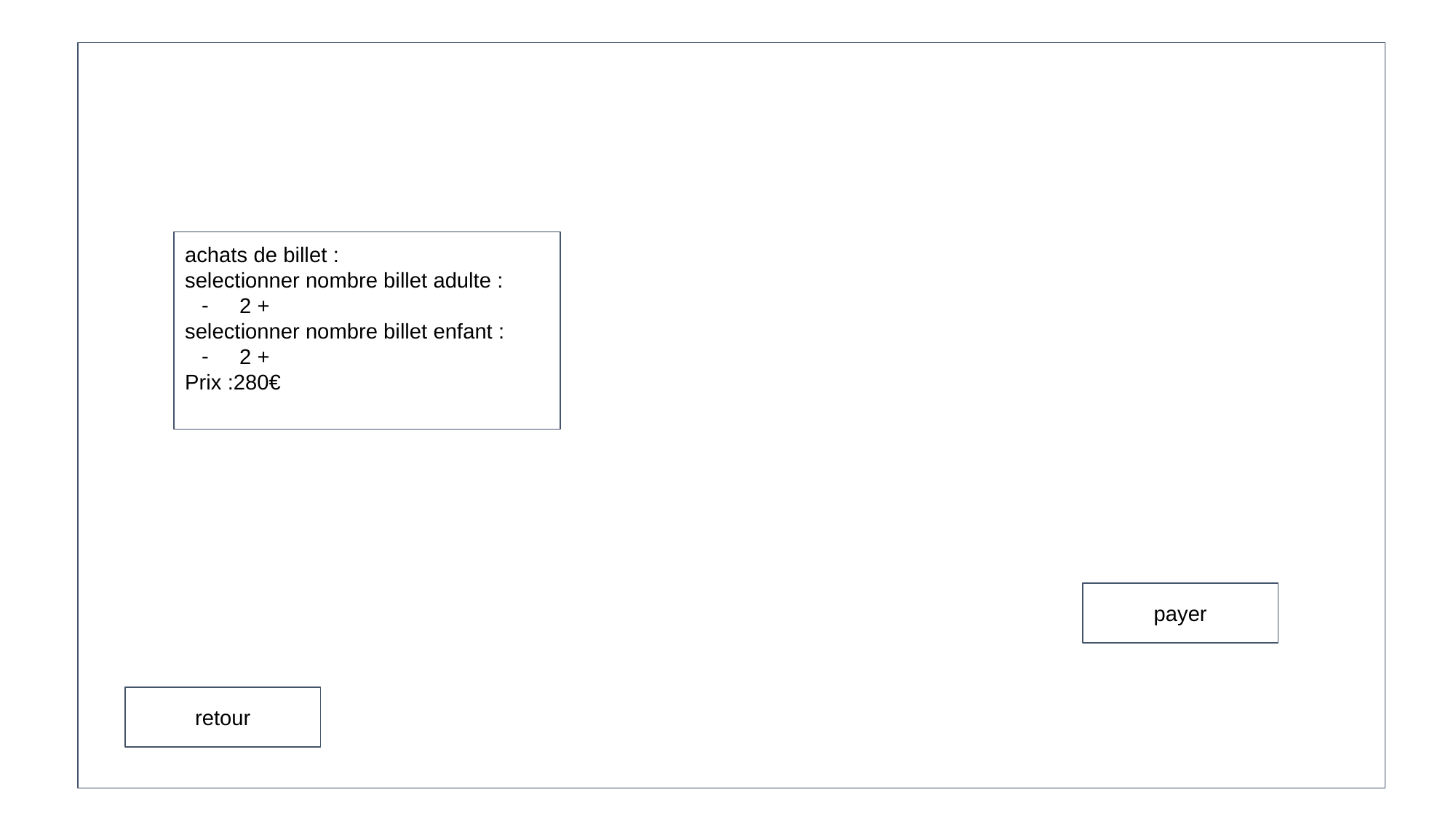

achats de billet :
selectionner nombre billet adulte :
2 +
selectionner nombre billet enfant :
2 +
Prix :280€

payer
retour